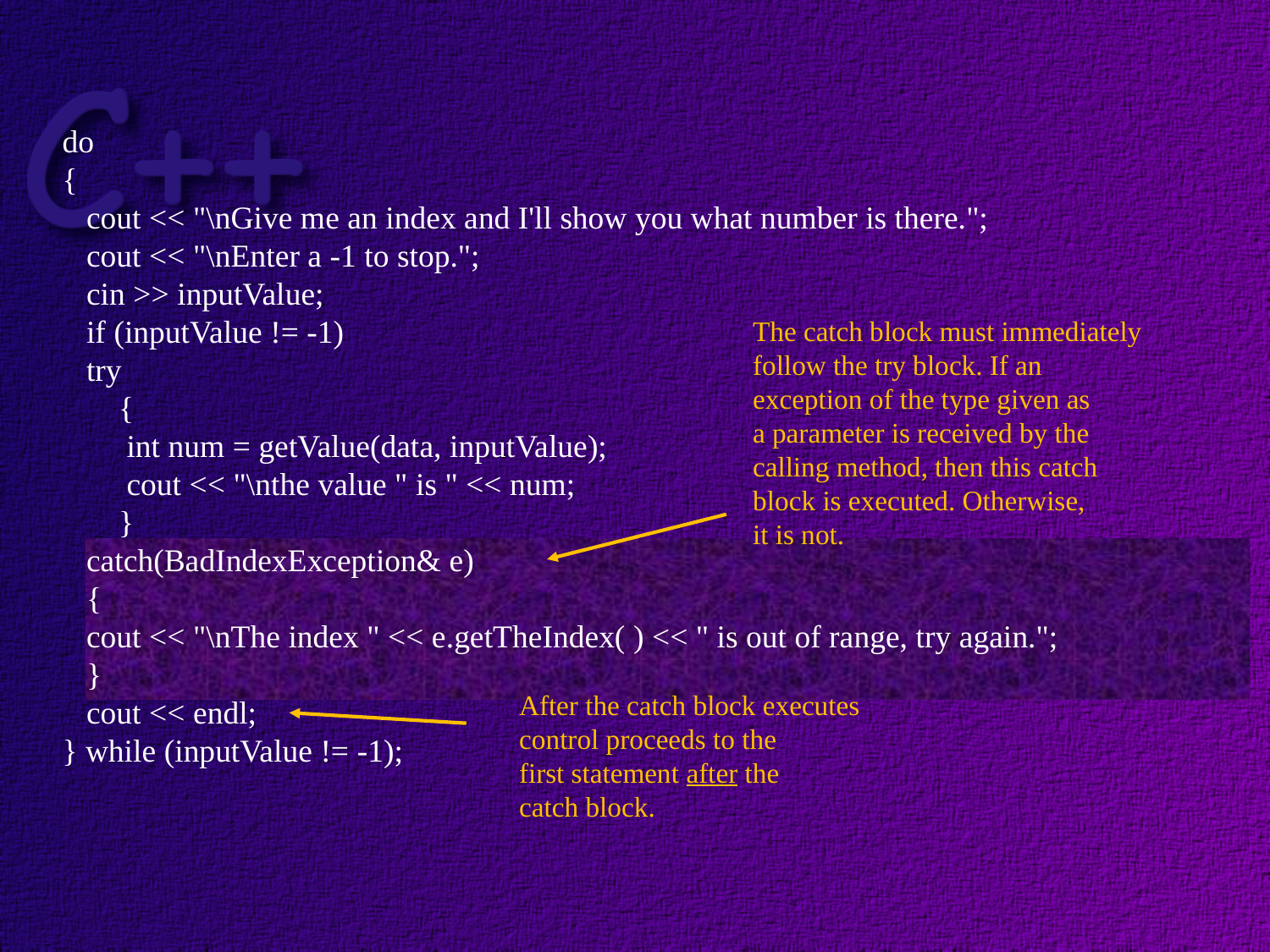

do
{
   cout << "\nGive me an index and I'll show you what number is there.";
   cout << "\nEnter a -1 to stop.";
   cin >> inputValue;
   if (inputValue != -1)
   try
       {
        int num = getValue(data, inputValue);
        cout << "\nthe value " is " << num;
       }
   catch(BadIndexException& e)
   {
   cout << "\nThe index " << e.getTheIndex( ) << " is out of range, try again.";
   }
   cout << endl;
} while (inputValue != -1);
The catch block must immediately
follow the try block. If an
exception of the type given as
a parameter is received by the
calling method, then this catch
block is executed. Otherwise,
it is not.

After the catch block executes
control proceeds to the
first statement after the
catch block.